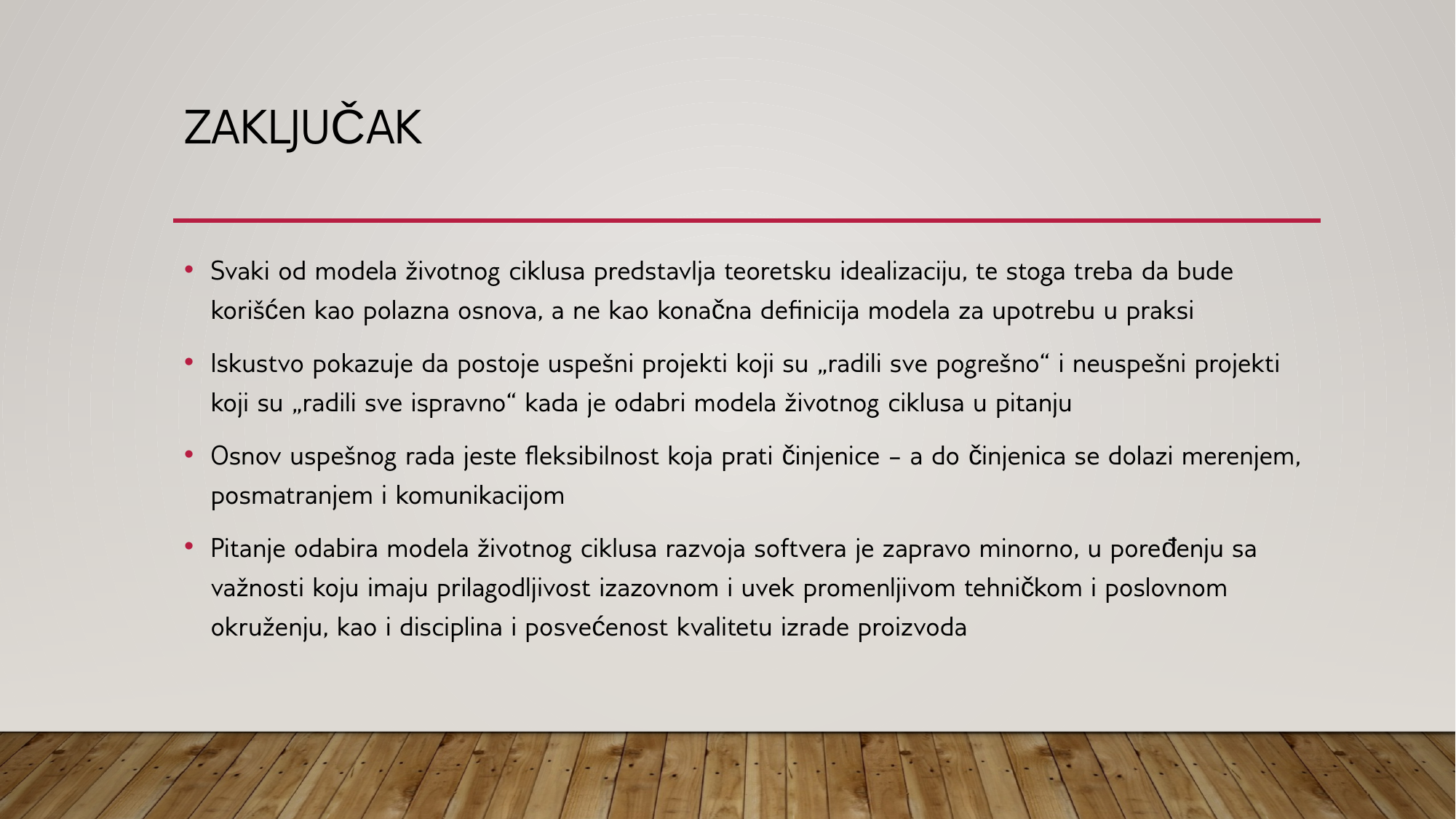

# Zaključak
Svaki od modela životnog ciklusa predstavlja teoretsku idealizaciju, te stoga treba da bude korišćen kao polazna osnova, a ne kao konačna definicija modela za upotrebu u praksi
Iskustvo pokazuje da postoje uspešni projekti koji su „radili sve pogrešno“ i neuspešni projekti koji su „radili sve ispravno“ kada je odabri modela životnog ciklusa u pitanju
Osnov uspešnog rada jeste fleksibilnost koja prati činjenice – a do činjenica se dolazi merenjem, posmatranjem i komunikacijom
Pitanje odabira modela životnog ciklusa razvoja softvera je zapravo minorno, u poređenju sa važnosti koju imaju prilagodljivost izazovnom i uvek promenljivom tehničkom i poslovnom okruženju, kao i disciplina i posvećenost kvalitetu izrade proizvoda